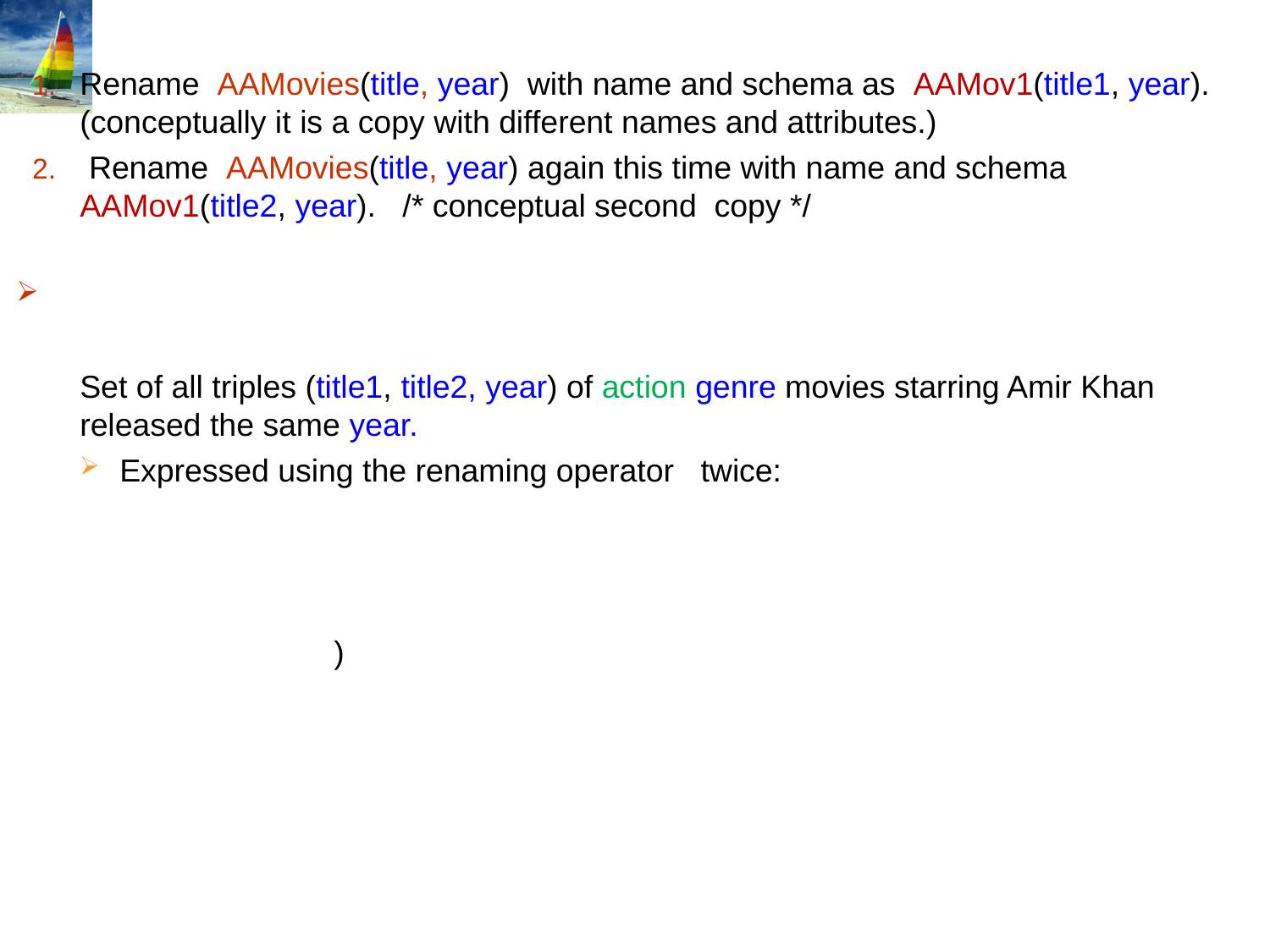

Rename  AAMovies(title, year)  with name and schema as  AAMov1(title1, year).  (conceptually it is a copy with different names and attributes.)
 Rename  AAMovies(title, year) again this time with name and schema AAMov1(title2, year).   /* conceptual second  copy */

Set of all triples (title1, title2, year) of action genre movies starring Amir Khan  released the same year.
Expressed using the renaming operator   twice:

		)